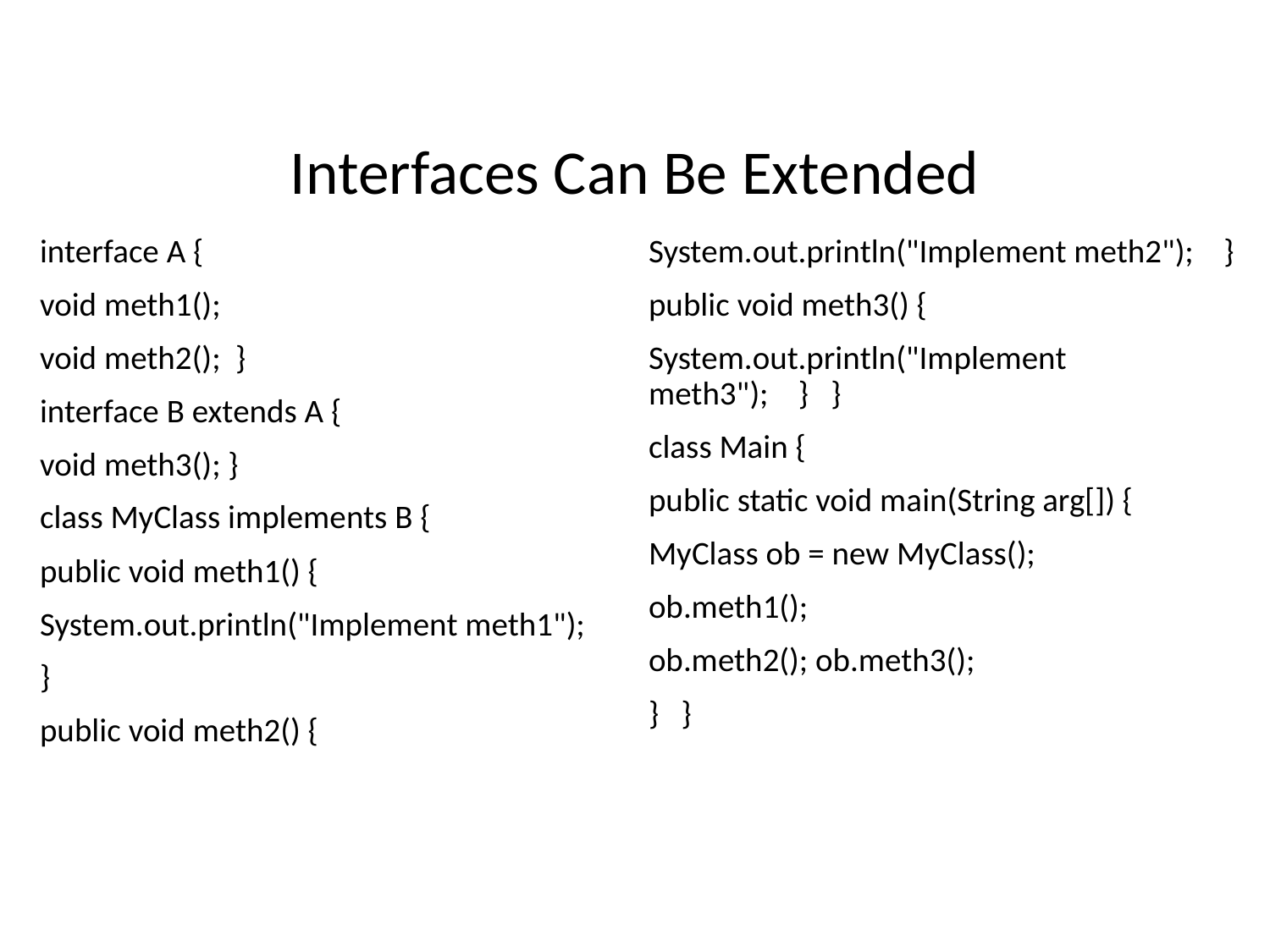

# Interfaces Can Be Extended
interface A {
void meth1();
void meth2();  }
interface B extends A {
void meth3(); }
class MyClass implements B {
public void meth1() {
System.out.println("Implement meth1");
}
public void meth2() {

System.out.println("Implement meth2");    }
public void meth3() {
System.out.println("Implement meth3");    }   }
class Main {
public static void main(String arg[]) {
MyClass ob = new MyClass();
ob.meth1();
ob.meth2(); ob.meth3();
}   }